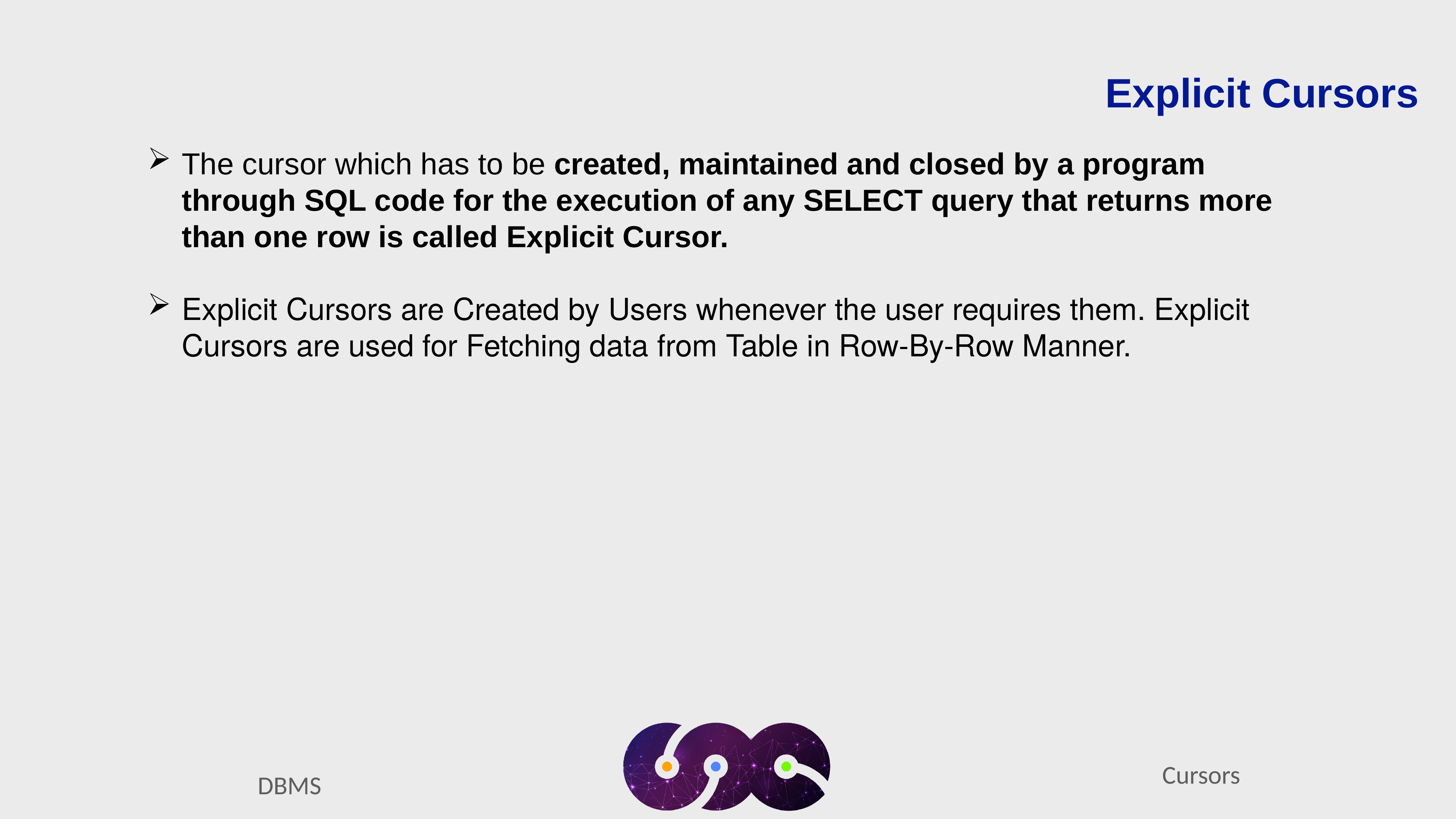

Explicit Cursors
The cursor which has to be created, maintained and closed by a program through SQL code for the execution of any SELECT query that returns more than one row is called Explicit Cursor.

Explicit Cursors are Created by Users whenever the user requires them. Explicit Cursors are used for Fetching data from Table in Row-By-Row Manner.